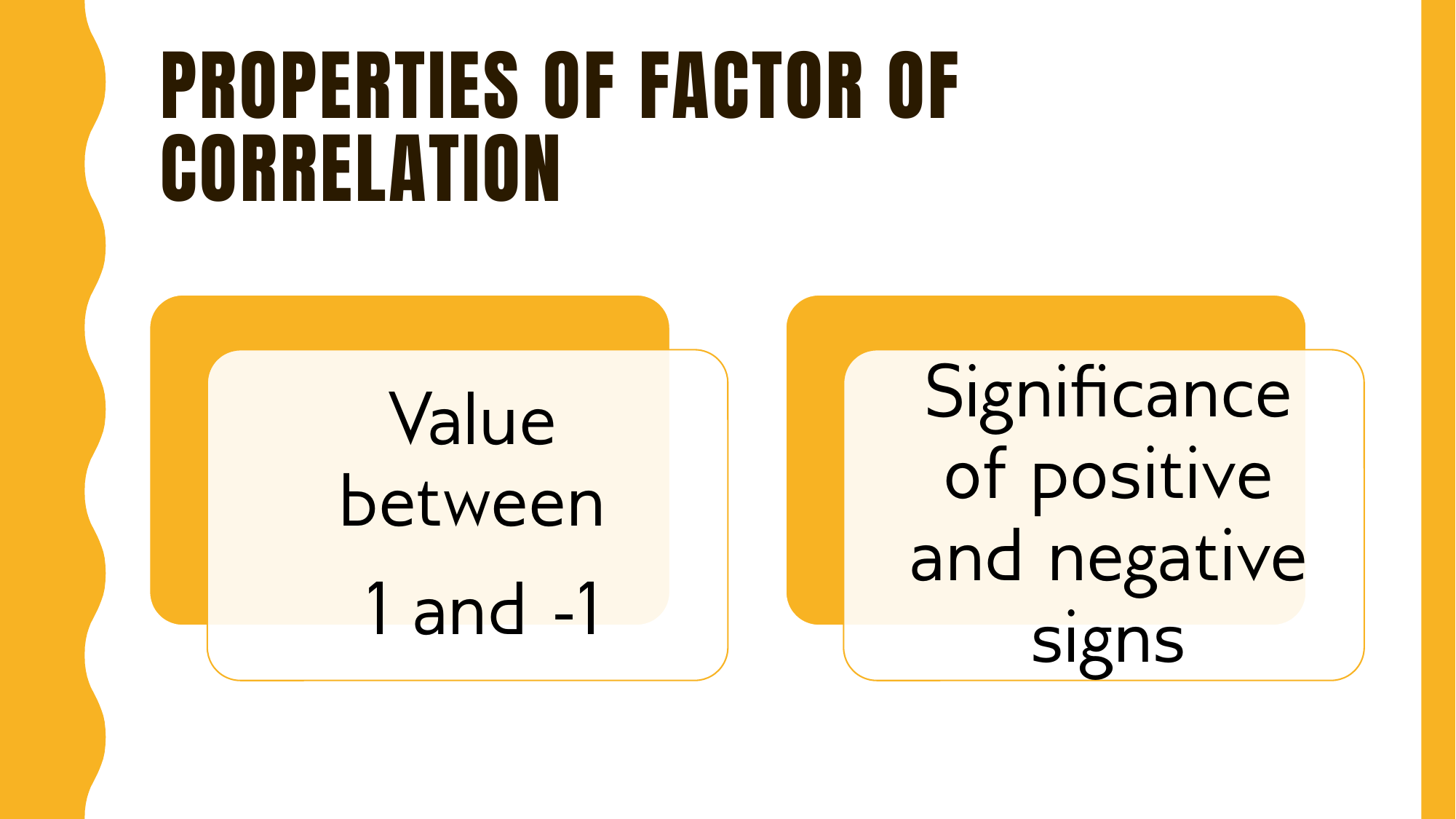

# Properties of factor of correlation
Value between
 1 and -1
Significance of positive and negative signs